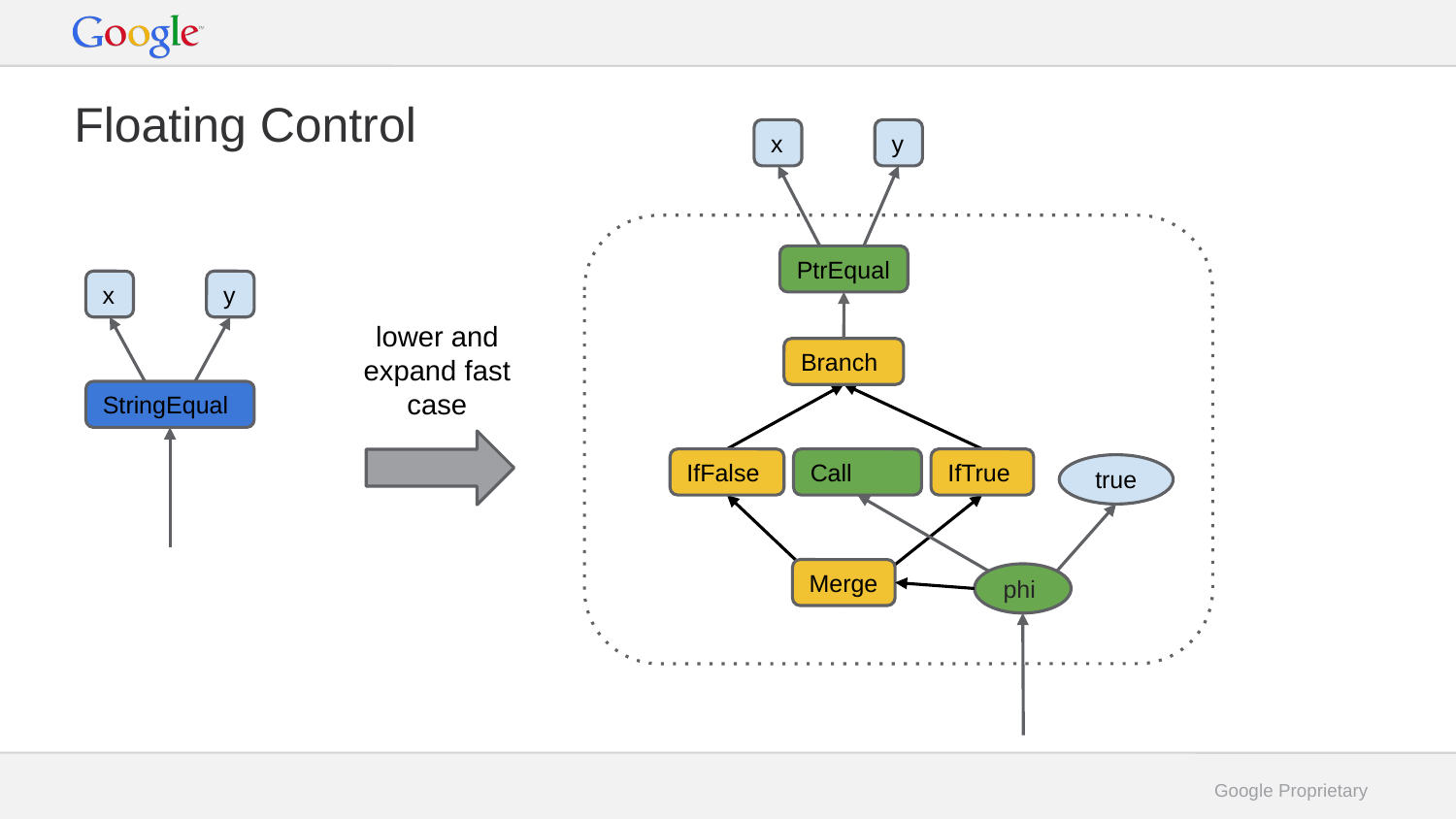

# Floating Control
x
y

PtrEqual
x
y
lower and
expand fast
case
Branch
StringEqual

IfFalse
Call
IfTrue
true
Merge
phi